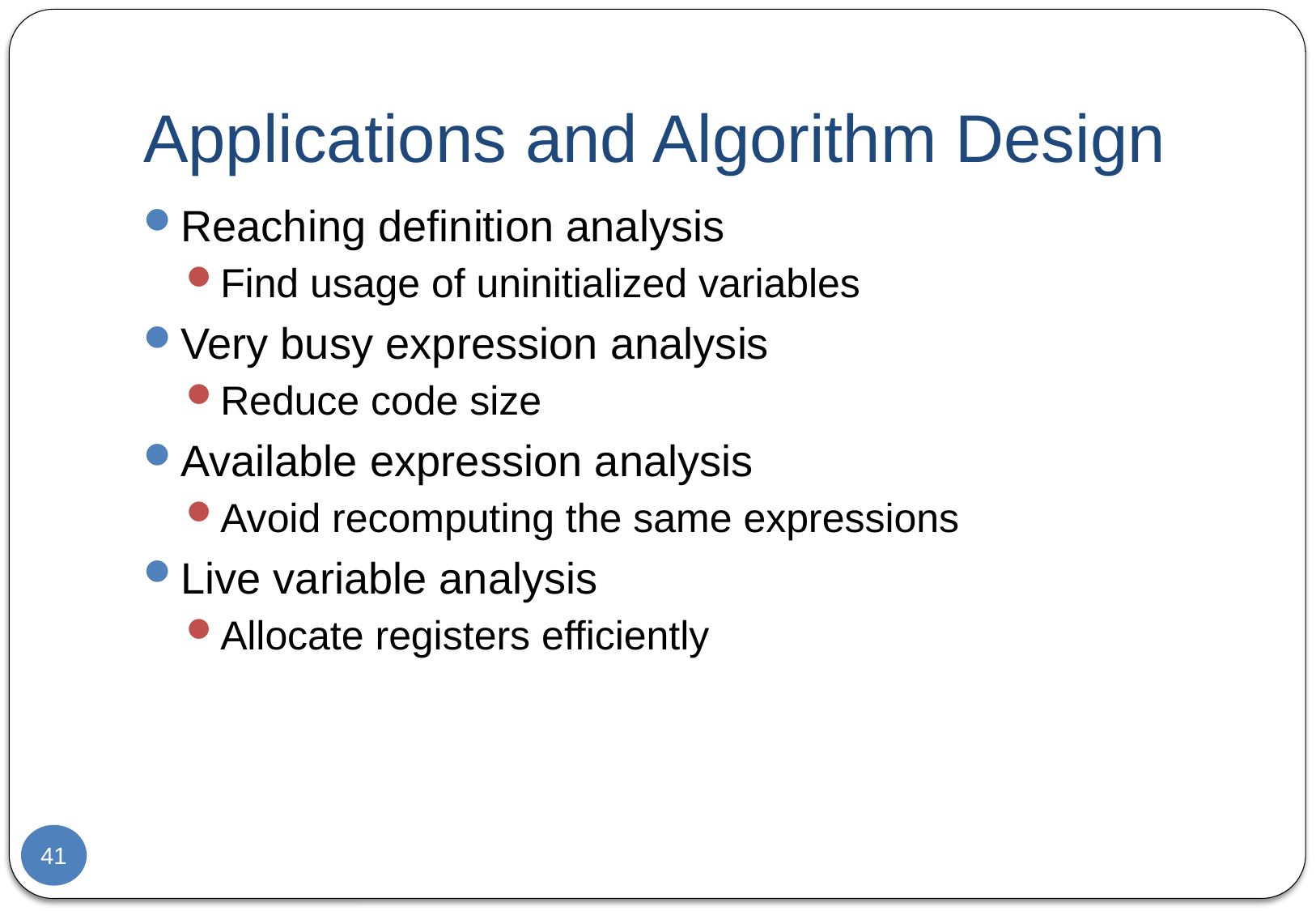

# Applications and Algorithm Design
Reaching definition analysis
Find usage of uninitialized variables
Very busy expression analysis
Reduce code size
Available expression analysis
Avoid recomputing the same expressions
Live variable analysis
Allocate registers efficiently
41